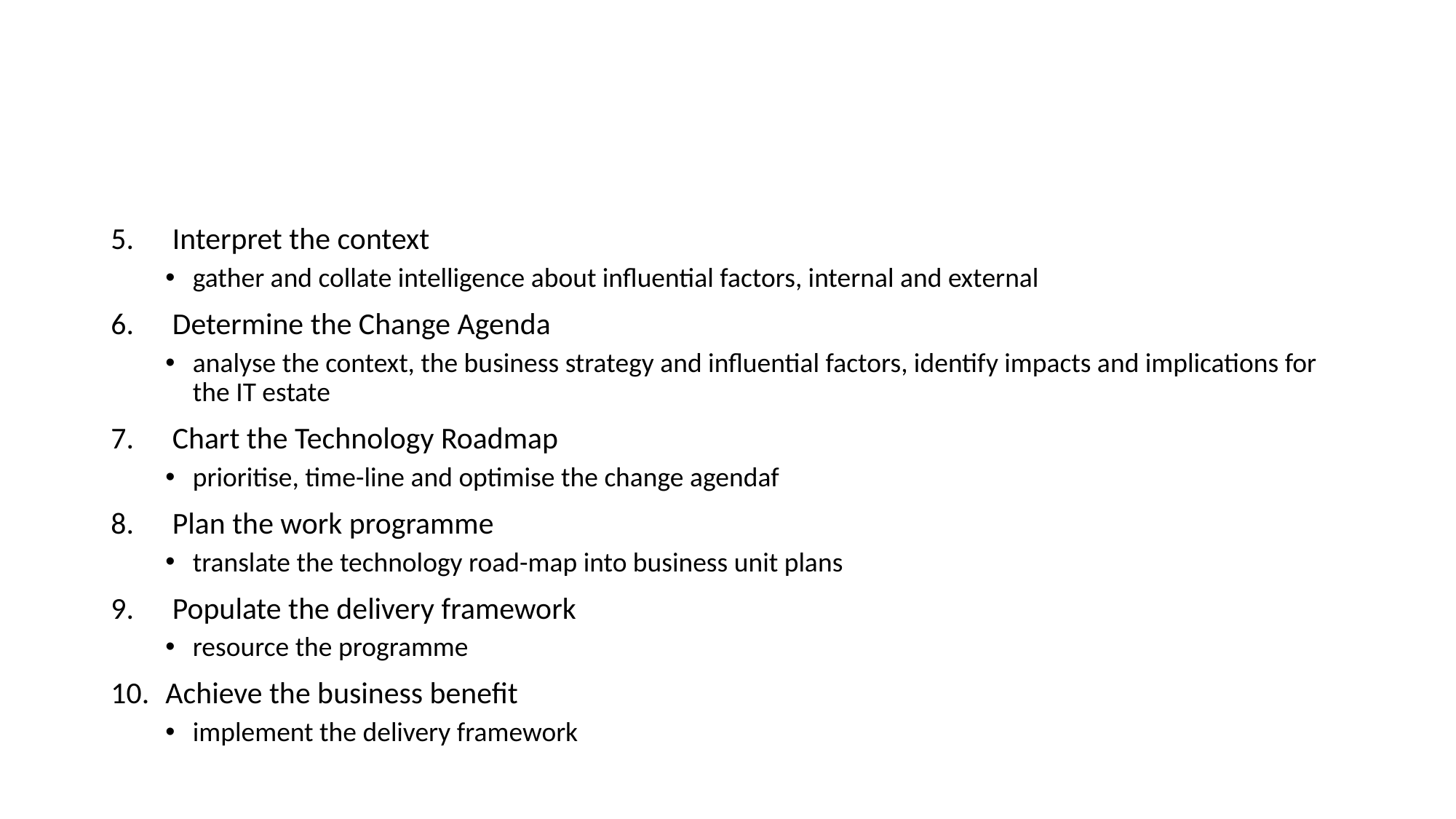

#
Interpret the context
gather and collate intelligence about influential factors, internal and external
Determine the Change Agenda
analyse the context, the business strategy and influential factors, identify impacts and implications for the IT estate
Chart the Technology Roadmap
prioritise, time-line and optimise the change agendaf
Plan the work programme
translate the technology road-map into business unit plans
Populate the delivery framework
resource the programme
Achieve the business benefit
implement the delivery framework